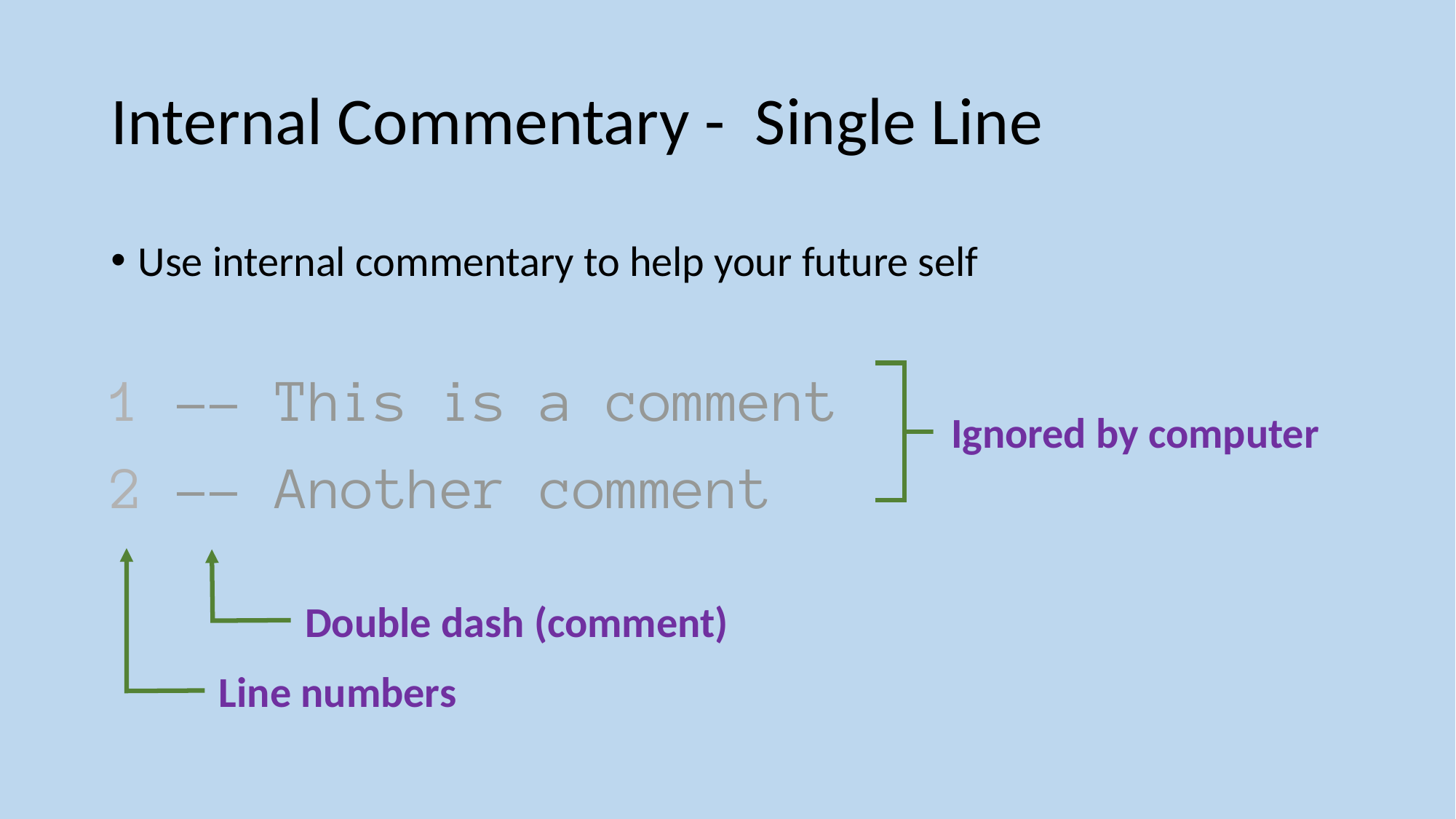

# Internal Commentary -  Single Line
Use internal commentary to help your future self

1 -- This is a comment
2 -- Another comment

Ignored by computer
Double dash (comment)
Line numbers